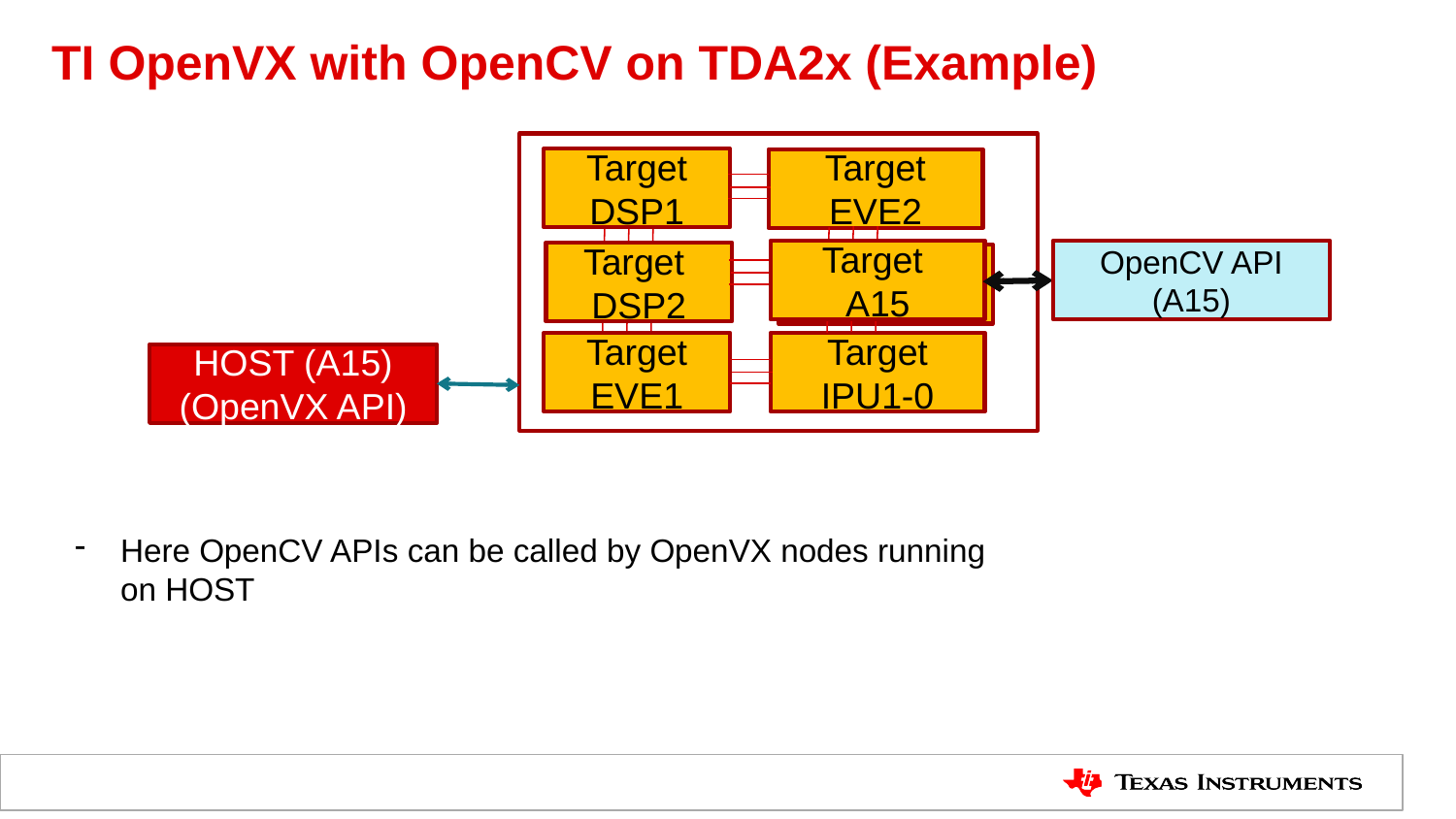

# TI OpenVX with OpenCV on TDA2x (Example)

Target DSP1
Target EVE2
Target
A15
OpenCV API
(A15)
Target
DSP2
Target
A15
Target EVE1
Target IPU1-0
HOST (A15)
(OpenVX API)
Here OpenCV APIs can be called by OpenVX nodes running on HOST